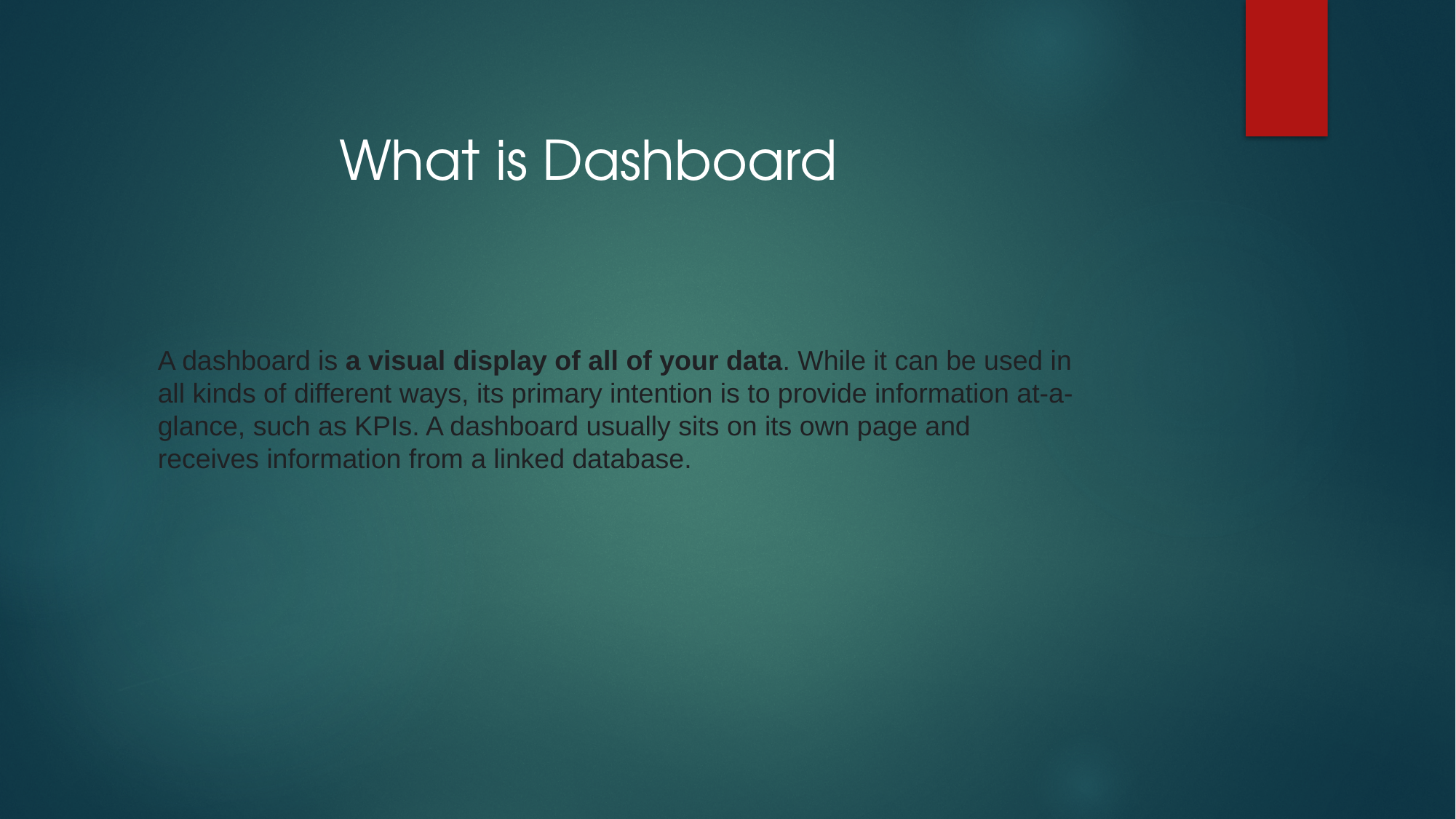

What is Dashboard
A dashboard is a visual display of all of your data. While it can be used in all kinds of different ways, its primary intention is to provide information at-a-glance, such as KPIs. A dashboard usually sits on its own page and receives information from a linked database.